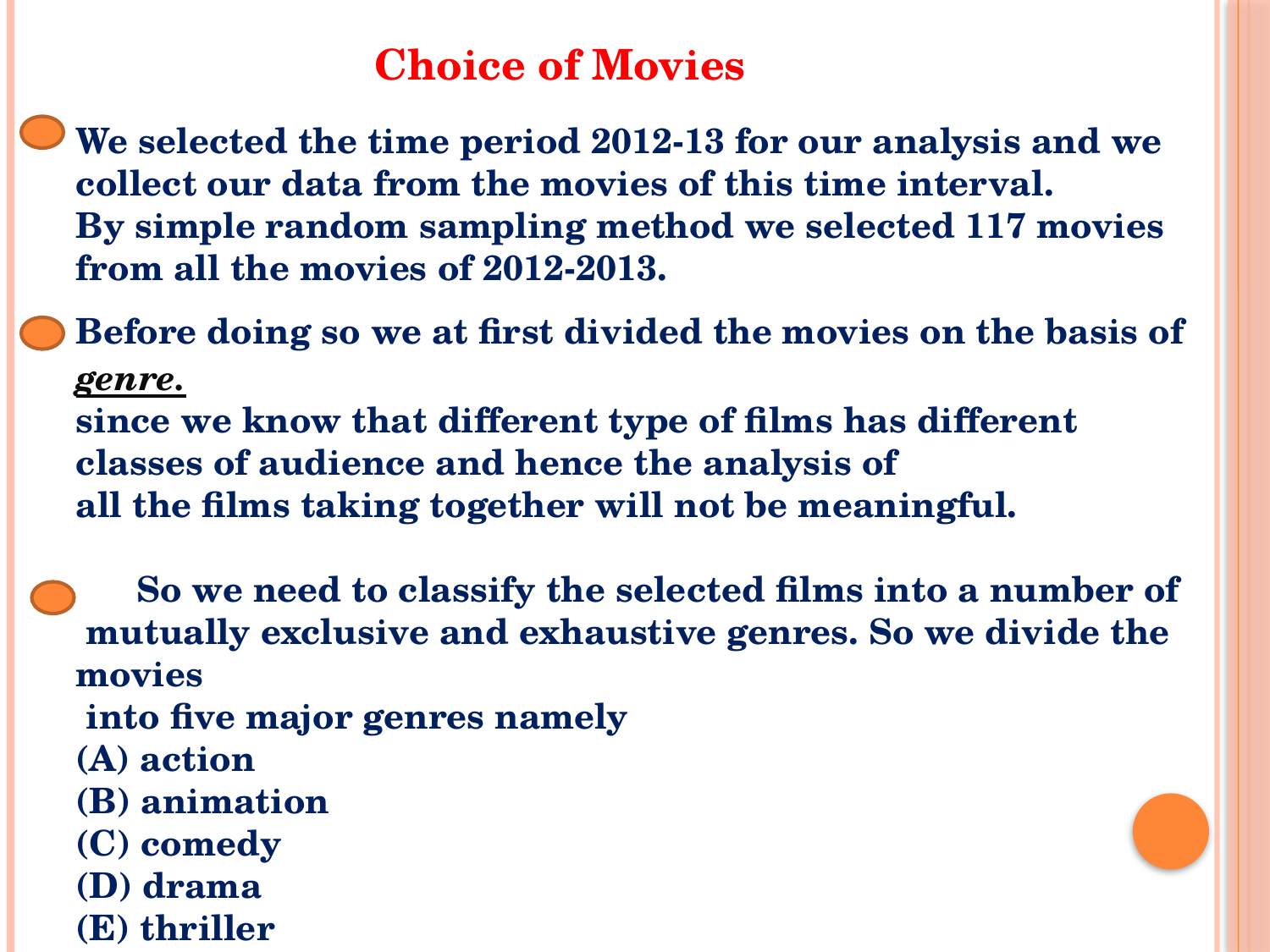

Choice of Movies

We selected the time period 2012-13 for our analysis and we collect our data from the movies of this time interval.
By simple random sampling method we selected 117 movies from all the movies of 2012-2013.
Before doing so we at first divided the movies on the basis of  genre.
since we know that different type of films has different classes of audience and hence the analysis of
all the films taking together will not be meaningful.

      So we need to classify the selected films into a number of
 mutually exclusive and exhaustive genres. So we divide the movies
 into five major genres namely
(A) action
(B) animation
(C) comedy
(D) drama
(E) thriller